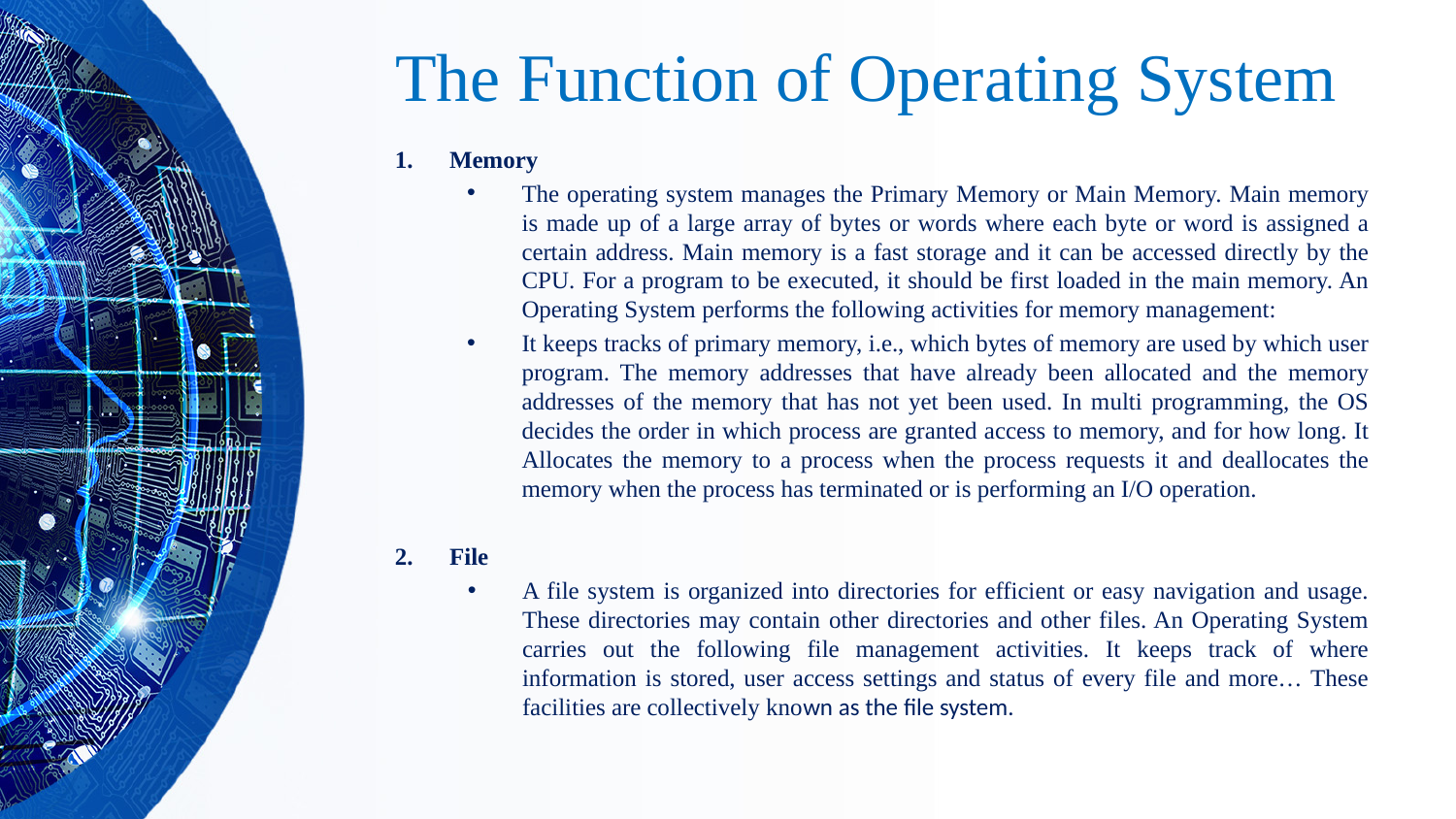

# The Function of Operating System
Memory
The operating system manages the Primary Memory or Main Memory. Main memory is made up of a large array of bytes or words where each byte or word is assigned a certain address. Main memory is a fast storage and it can be accessed directly by the CPU. For a program to be executed, it should be first loaded in the main memory. An Operating System performs the following activities for memory management:
It keeps tracks of primary memory, i.e., which bytes of memory are used by which user program. The memory addresses that have already been allocated and the memory addresses of the memory that has not yet been used. In multi programming, the OS decides the order in which process are granted access to memory, and for how long. It Allocates the memory to a process when the process requests it and deallocates the memory when the process has terminated or is performing an I/O operation.

File
A file system is organized into directories for efficient or easy navigation and usage. These directories may contain other directories and other files. An Operating System carries out the following file management activities. It keeps track of where information is stored, user access settings and status of every file and more… These facilities are collectively known as the file system.